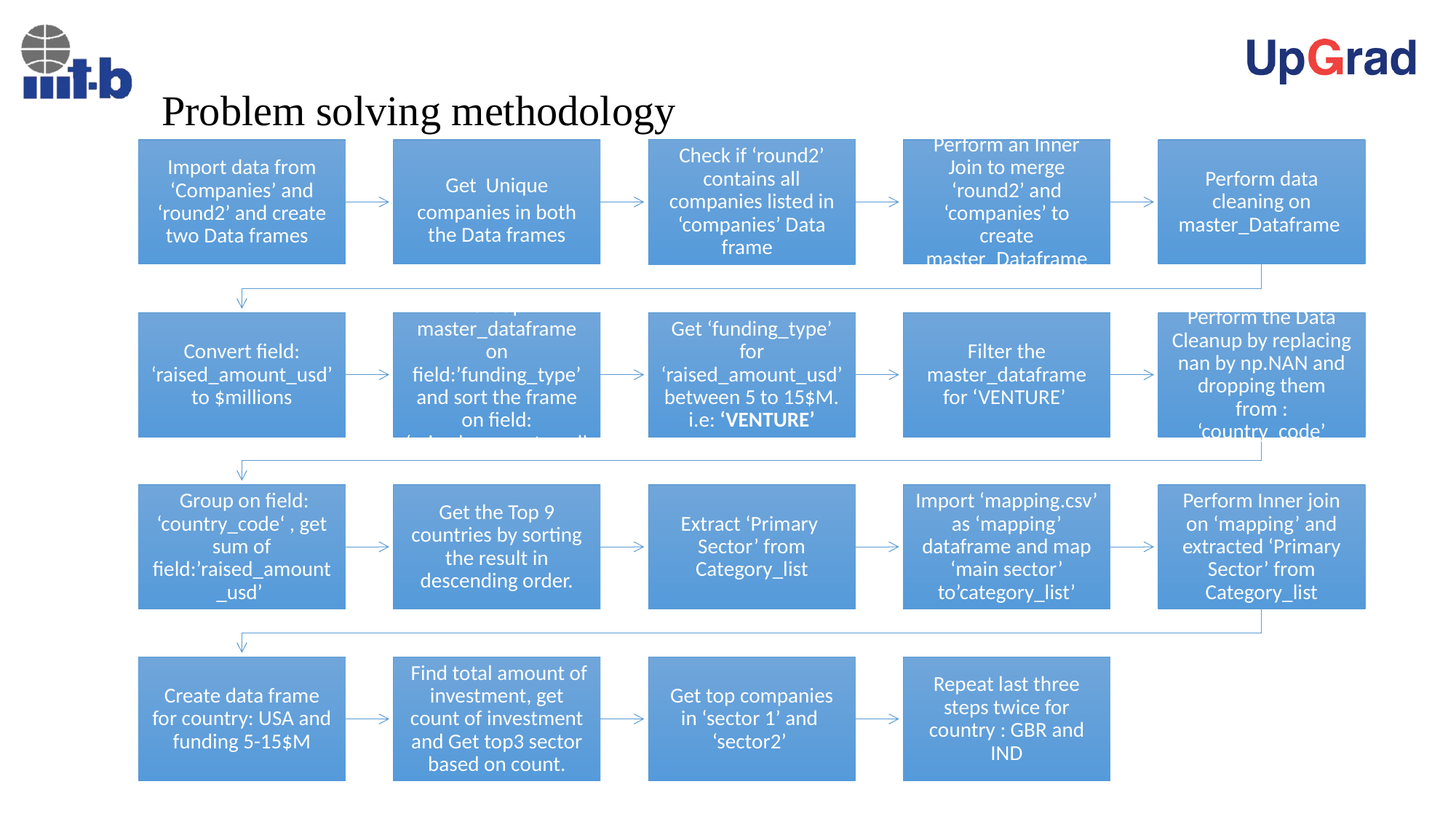

# Problem solving methodology

Import data from ‘Companies’ and ‘round2’ and create two Data frames

Get Unique companies in both the Data frames

Check if ‘round2’ contains all companies listed in ‘companies’ Data frame

Perform an Inner Join to merge ‘round2’ and ‘companies’ to create master_Dataframe

Perform data cleaning on master_Dataframe

Convert field: ‘raised_amount_usd’ to $millions

Group master_dataframe on field:’funding_type’ and sort the frame on field: ‘raised_amount_usd’

Get ‘funding_type’ for ‘raised_amount_usd’ between 5 to 15$M. i.e: ‘VENTURE’

Filter the master_dataframe for ‘VENTURE’

Perform the Data Cleanup by replacing nan by np.NAN and dropping them from : ‘country_code’

 Group on field: ‘country_code‘ , get sum of field:’raised_amount_usd’

Get the Top 9 countries by sorting the result in descending order.

Extract ‘Primary  Sector’ from Category_list

Import ‘mapping.csv’ as ‘mapping’ dataframe and map ‘main sector’ to’category_list’

Perform Inner join on ‘mapping’ and extracted ‘Primary Sector’ from Category_list

Create data frame for country: USA and funding 5-15$M

 Find total amount of investment, get count of investment and Get top3 sector based on count.

Get top companies in ‘sector 1’ and  ‘sector2’
Repeat last three steps twice for country : GBR and IND